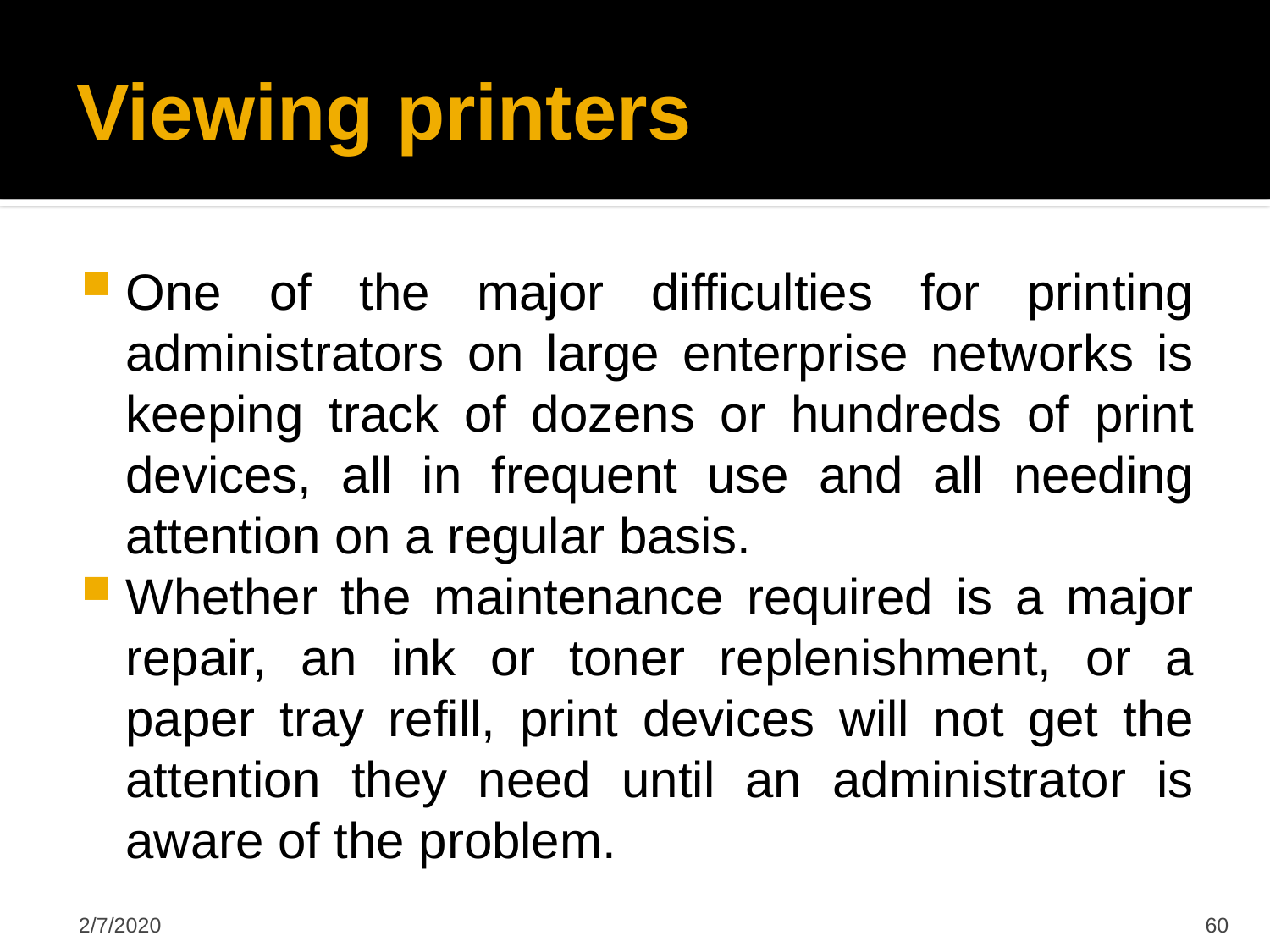

# Viewing printers
One of the major difficulties for printing administrators on large enterprise networks is keeping track of dozens or hundreds of print devices, all in frequent use and all needing attention on a regular basis.
Whether the maintenance required is a major repair, an ink or toner replenishment, or a paper tray refill, print devices will not get the attention they need until an administrator is aware of the problem.
2/7/2020
60